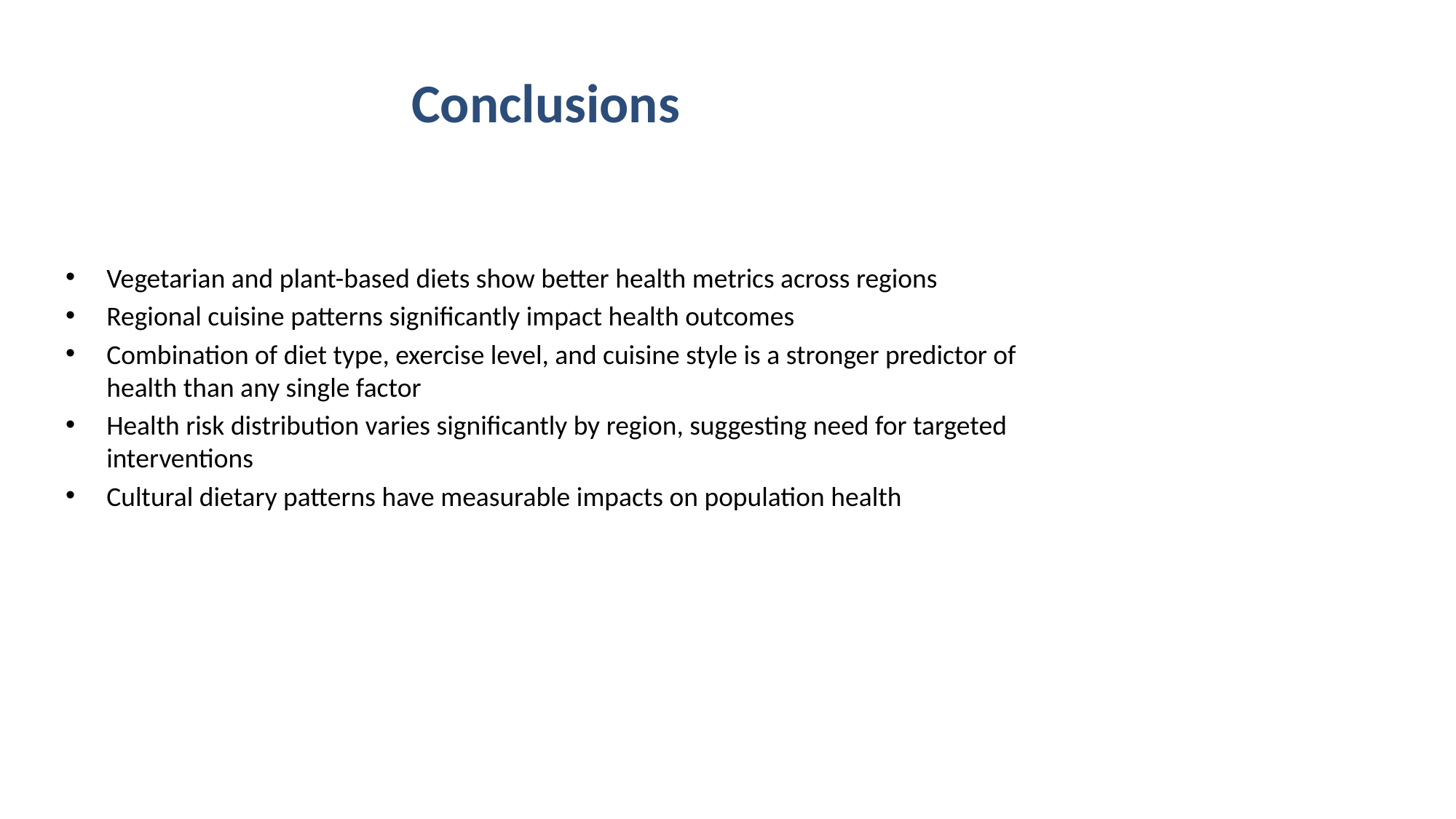

# Conclusions

Vegetarian and plant-based diets show better health metrics across regions
Regional cuisine patterns significantly impact health outcomes
Combination of diet type, exercise level, and cuisine style is a stronger predictor of health than any single factor
Health risk distribution varies significantly by region, suggesting need for targeted interventions
Cultural dietary patterns have measurable impacts on population health